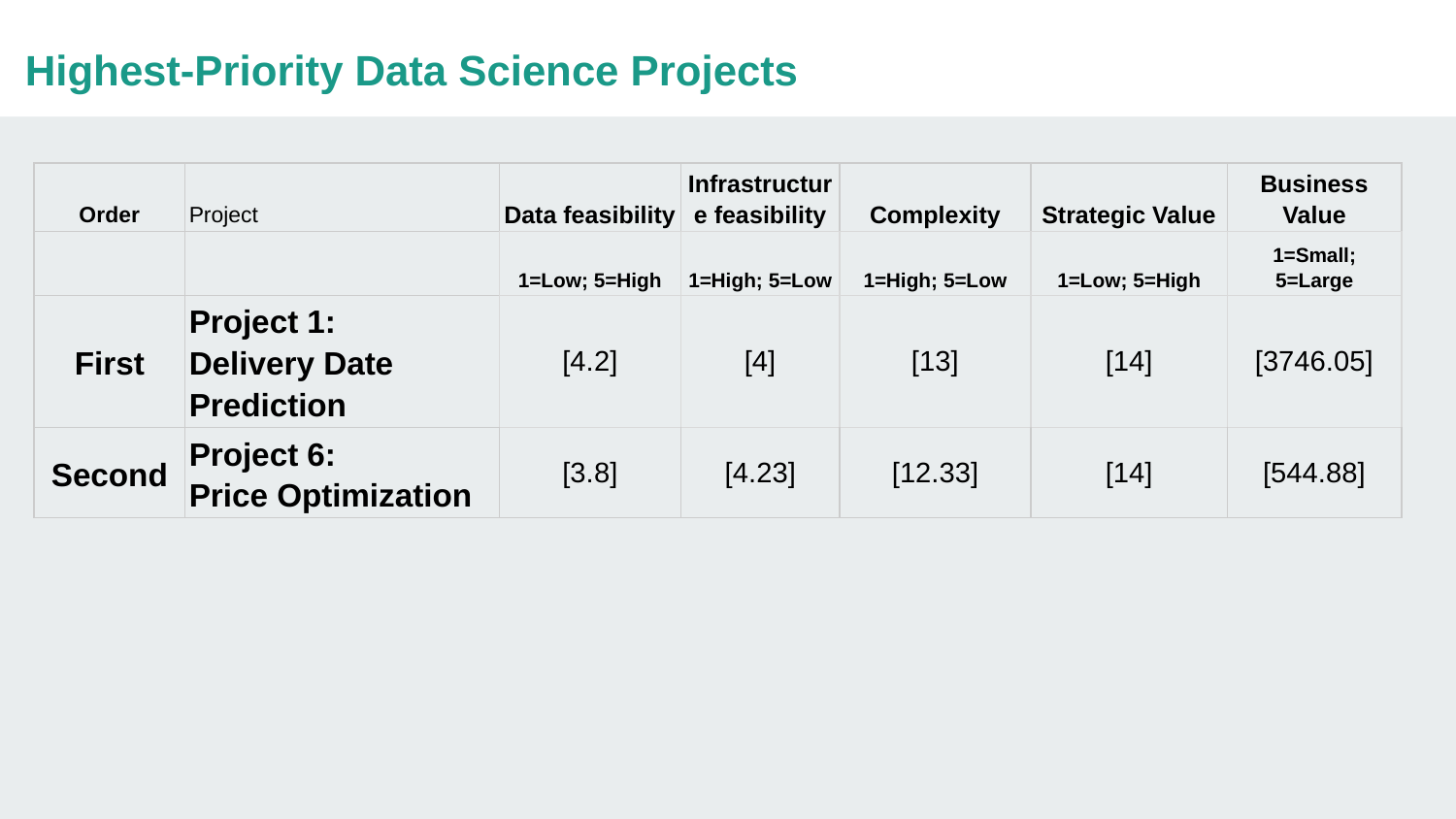

Highest-Priority Data Science Projects

| Order | Project | Data feasibility | Infrastructure feasibility | Complexity | Strategic Value | Business Value |
| --- | --- | --- | --- | --- | --- | --- |
|  |  | 1=Low; 5=High | 1=High; 5=Low | 1=High; 5=Low | 1=Low; 5=High | 1=Small; 5=Large |
| First | Project 1: Delivery Date Prediction | [4.2] | [4] | [13] | [14] | [3746.05] |
| Second | Project 6: Price Optimization | [3.8] | [4.23] | [12.33] | [14] | [544.88] |